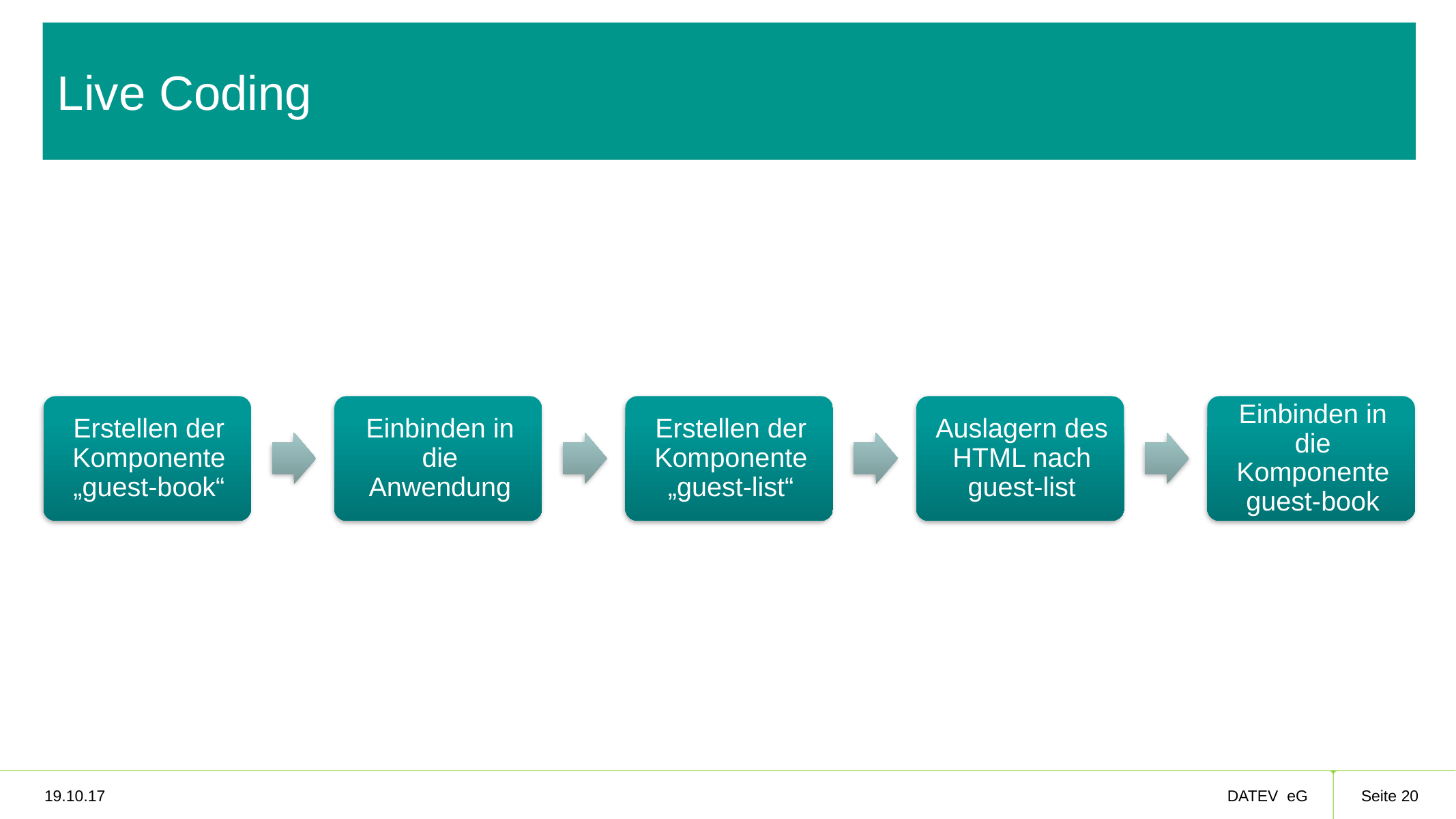

# Live Coding
Erstellen der Komponente „guest-book“

Einbinden in die Anwendung

Erstellen der Komponente „guest-list“

Auslagern des HTML nach guest-list

Einbinden in die Komponente guest-book
Seite 20
19.10.17